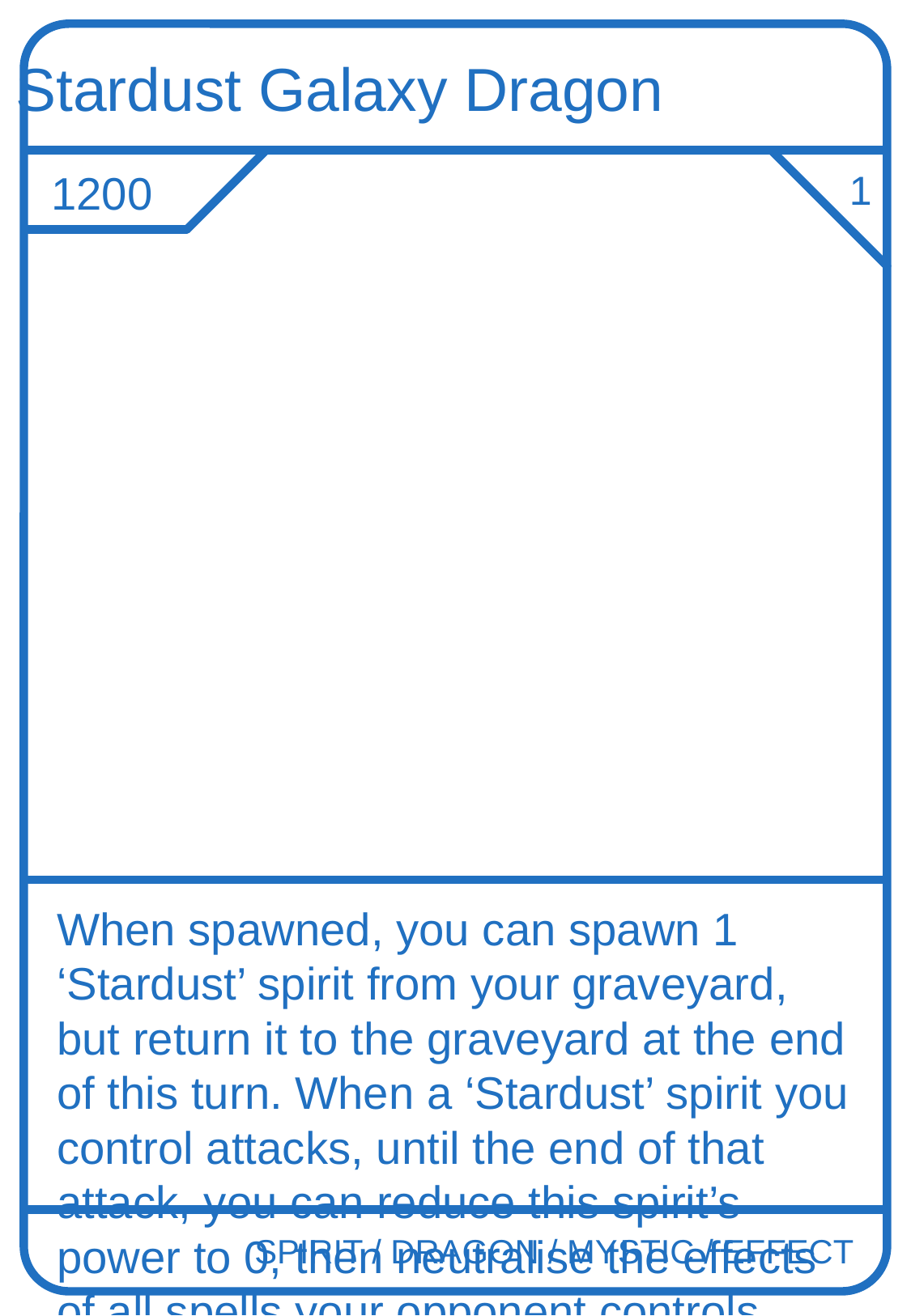

Stardust Galaxy Dragon
1200
1
When spawned, you can spawn 1 ‘Stardust’ spirit from your graveyard, but return it to the graveyard at the end of this turn. When a ‘Stardust’ spirit you control attacks, until the end of that attack, you can reduce this spirit’s power to 0, then neutralise the effects of all spells your opponent controls.
SPIRIT / DRAGON / MYSTIC / EFFECT